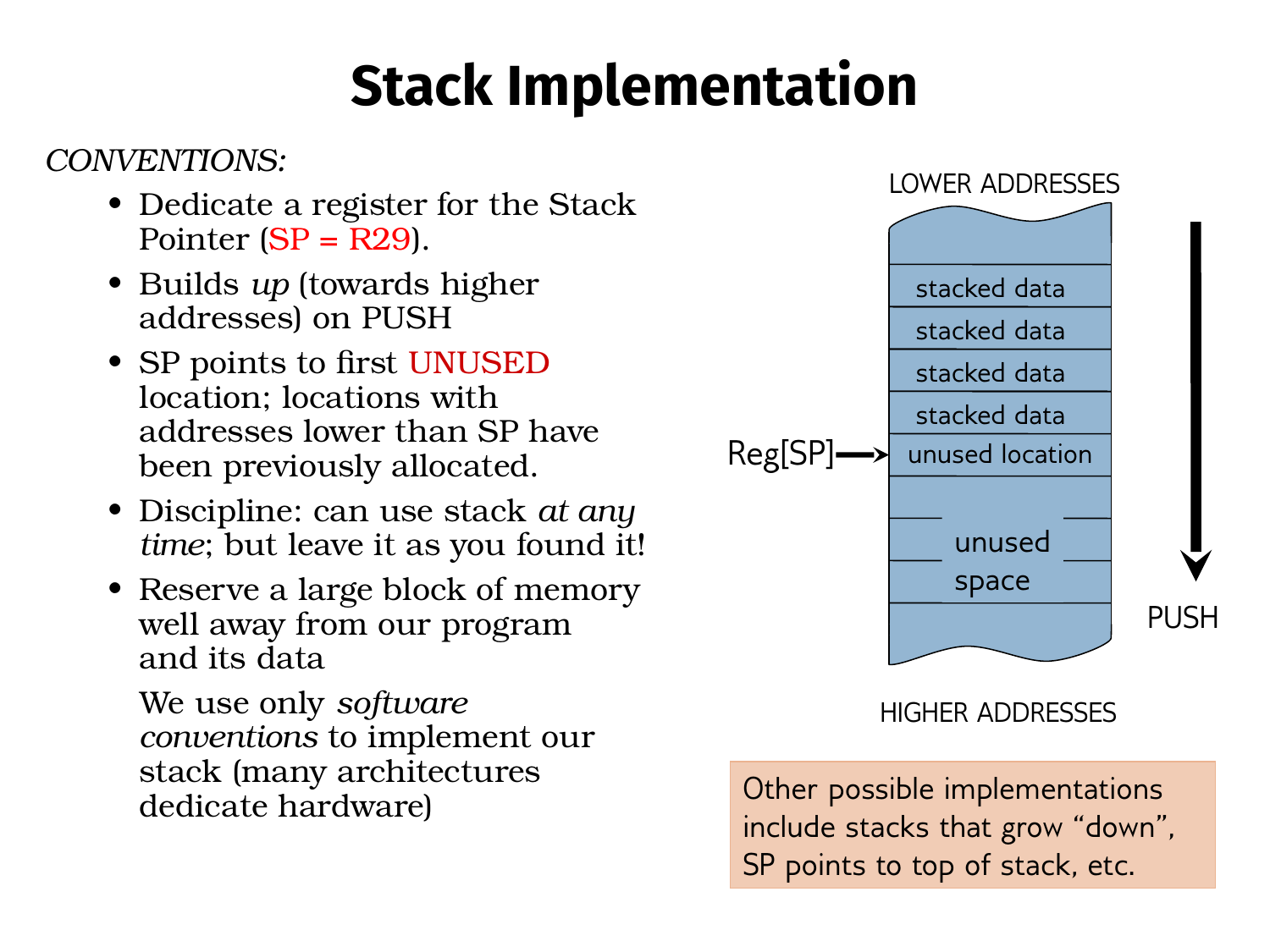

# Stack Implementation

CONVENTIONS:
•	Dedicate a register for the Stack Pointer (SP = R29).
•	Builds up (towards higher addresses) on PUSH
•	SP points to first UNUSED location; locations with addresses lower than SP have been previously allocated.
•	Discipline: can use stack at any time; but leave it as you found it!
•	Reserve a large block of memory
well away from our program
and its data
We use only software conventions to implement our stack (many architectures dedicate hardware)
LOWER ADDRESSES

unused
space

stacked data

stacked data

stacked data

stacked data

unused location

Reg[SP]

PUSH
HIGHER ADDRESSES
Other possible implementations include stacks that grow “down”, SP points to top of stack, etc.